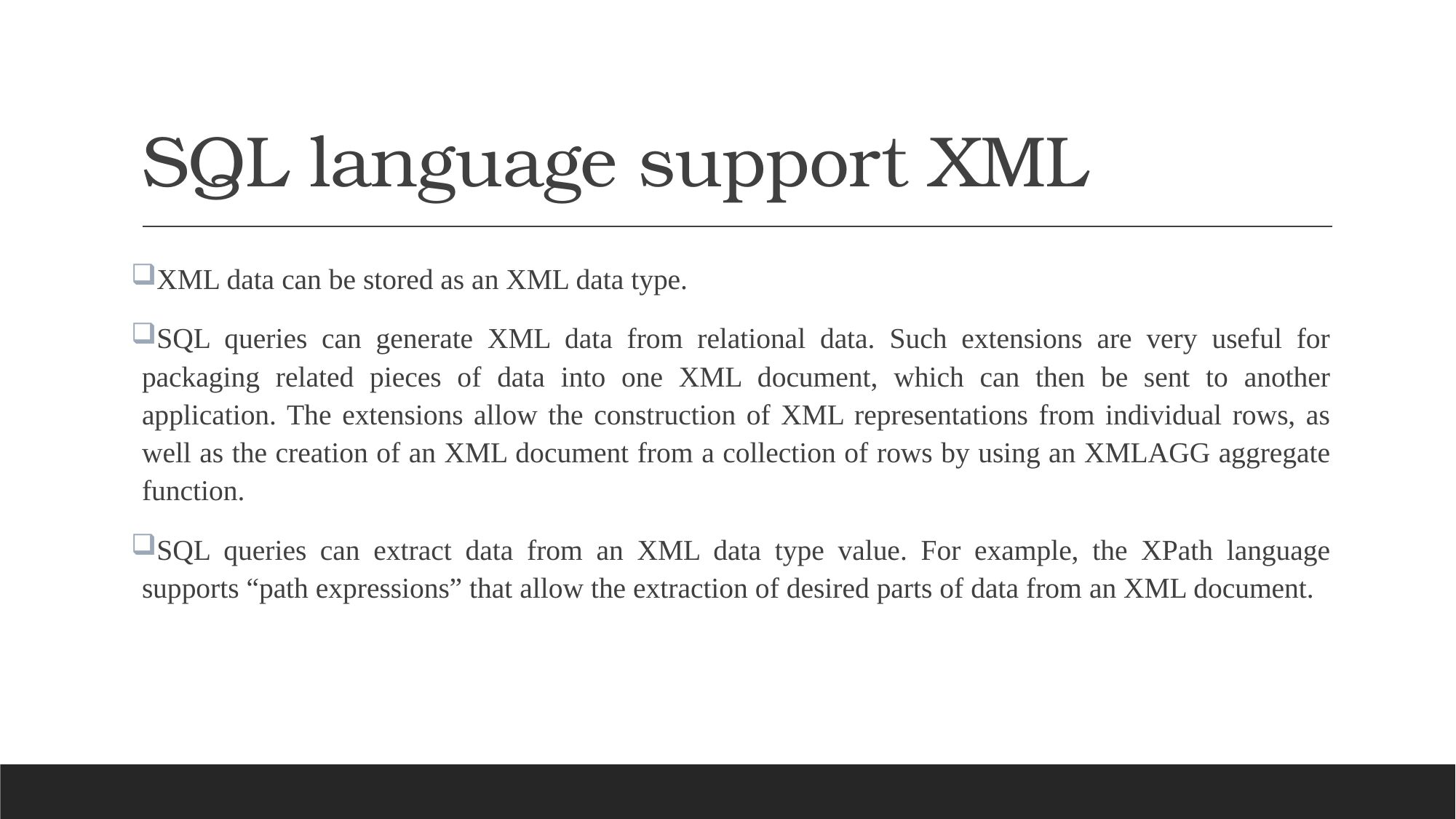

# SQL language support XML
XML data can be stored as an XML data type.
SQL queries can generate XML data from relational data. Such extensions are very useful for packaging related pieces of data into one XML document, which can then be sent to another application. The extensions allow the construction of XML representations from individual rows, as well as the creation of an XML document from a collection of rows by using an XMLAGG aggregate function.
SQL queries can extract data from an XML data type value. For example, the XPath language supports “path expressions” that allow the extraction of desired parts of data from an XML document.